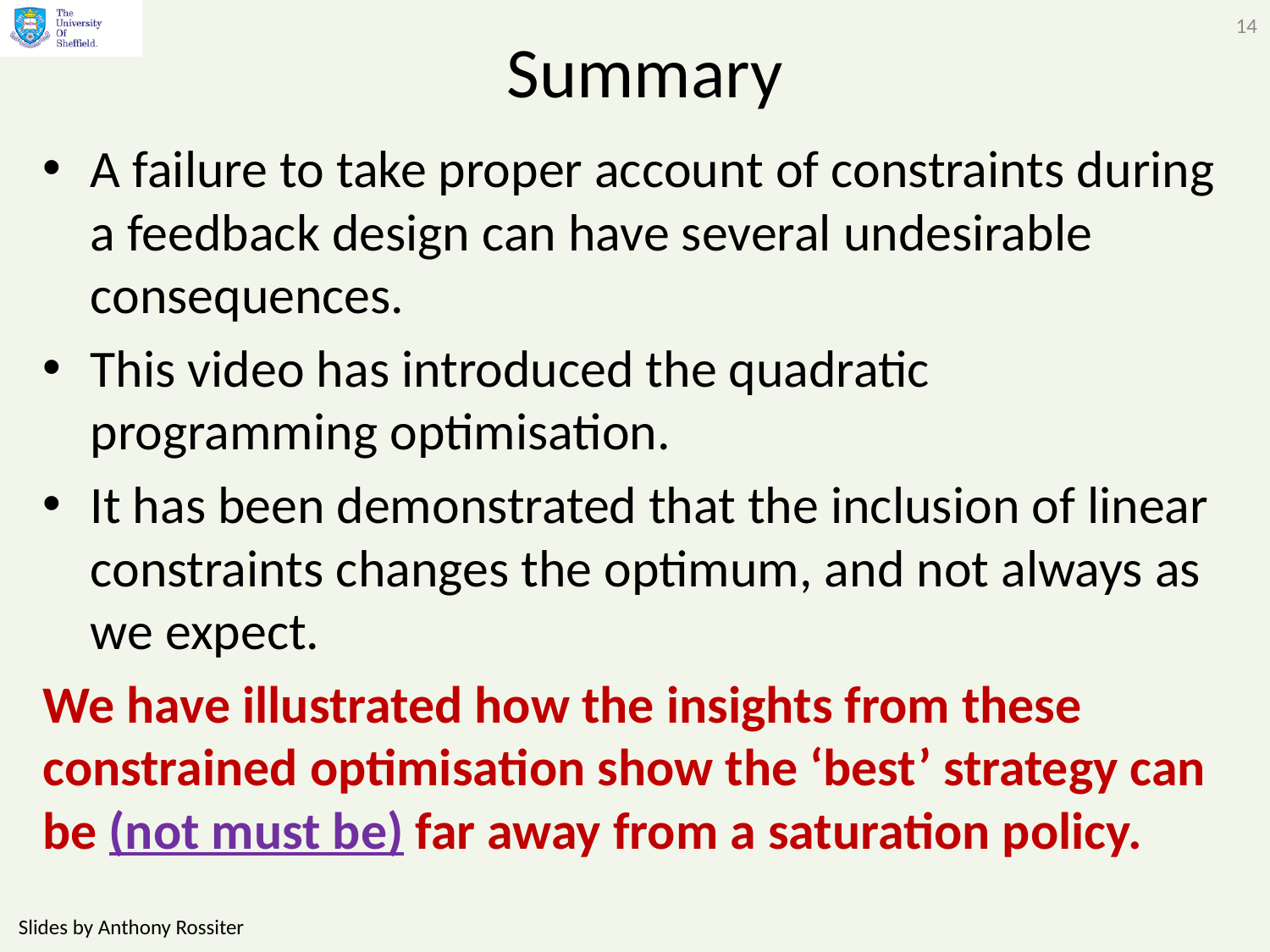

14
# Summary
A failure to take proper account of constraints during a feedback design can have several undesirable consequences.
This video has introduced the quadratic programming optimisation.
It has been demonstrated that the inclusion of linear constraints changes the optimum, and not always as we expect.
We have illustrated how the insights from these constrained optimisation show the ‘best’ strategy can be (not must be) far away from a saturation policy.
Slides by Anthony Rossiter